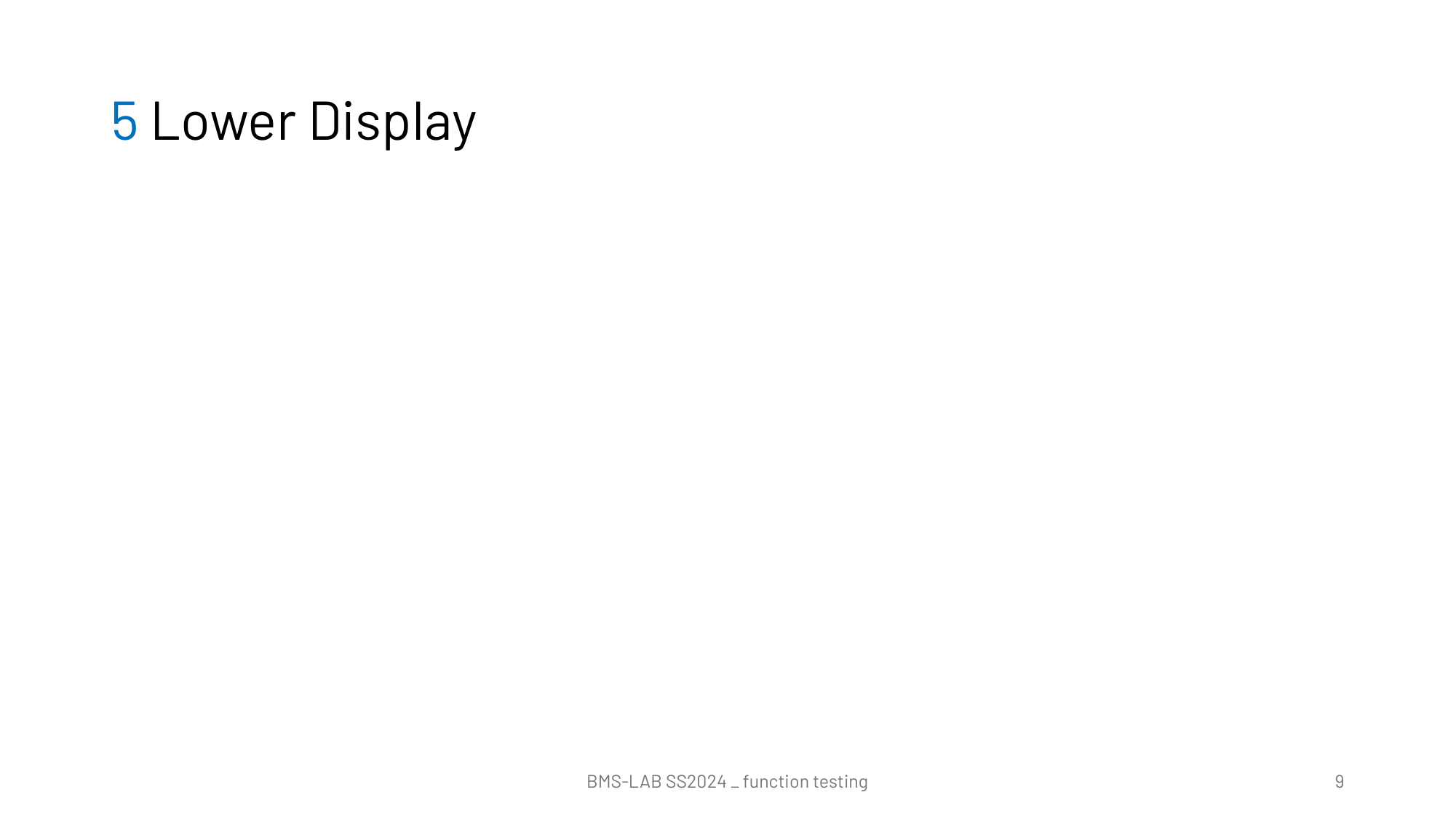

# 5 Lower Display

BMS-LAB SS2024 _ function testing
9